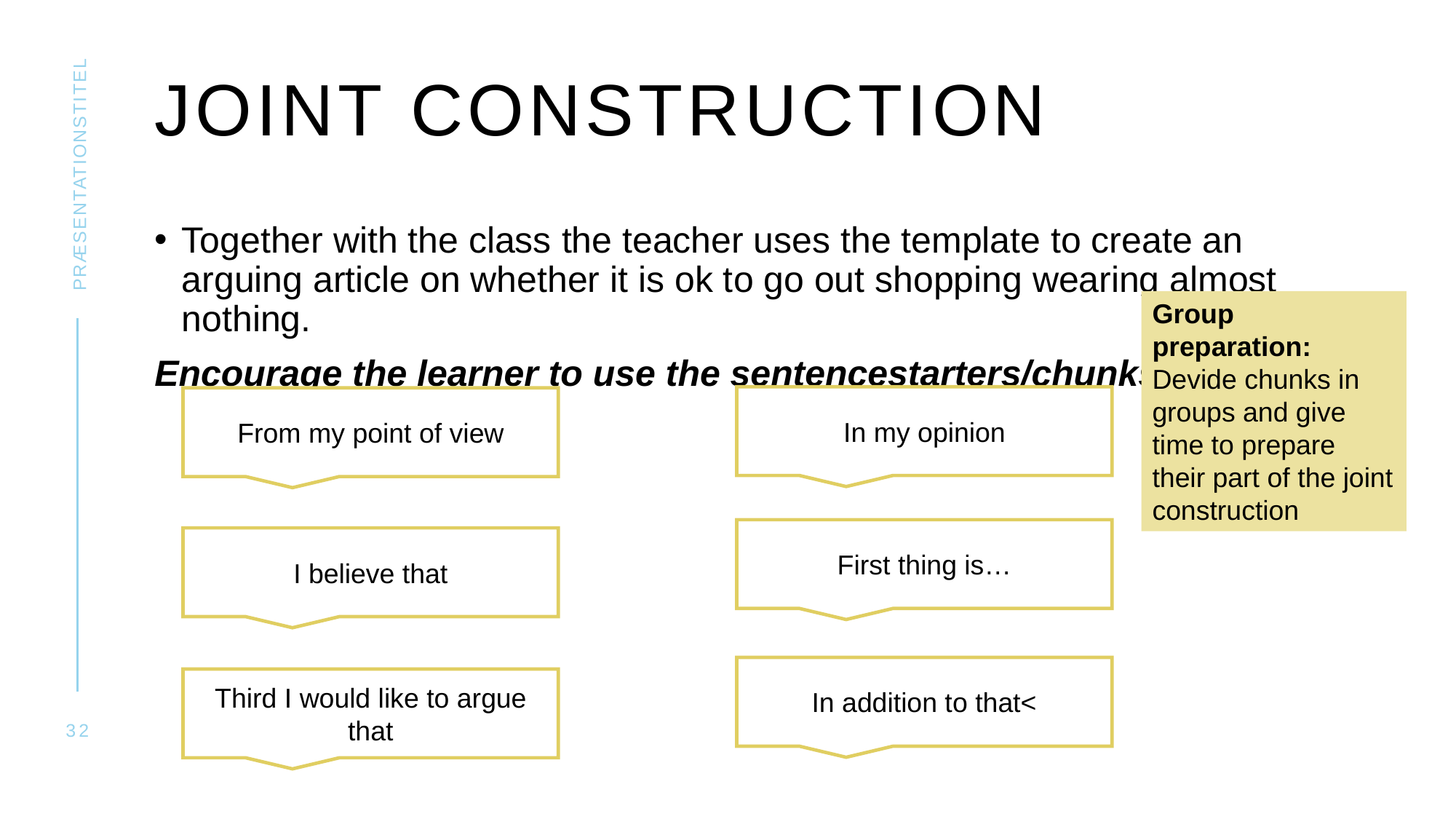

# Joint construction
præsentationstitel
Together with the class the teacher uses the template to create an arguing article on whether it is ok to go out shopping wearing almost nothing.
Encourage the learner to use the sentencestarters/chunks

Group preparation:
Devide chunks in groups and give time to prepare their part of the joint construction
In my opinion
From my point of view
First thing is…
I believe that
In addition to that<
Third I would like to argue that
32